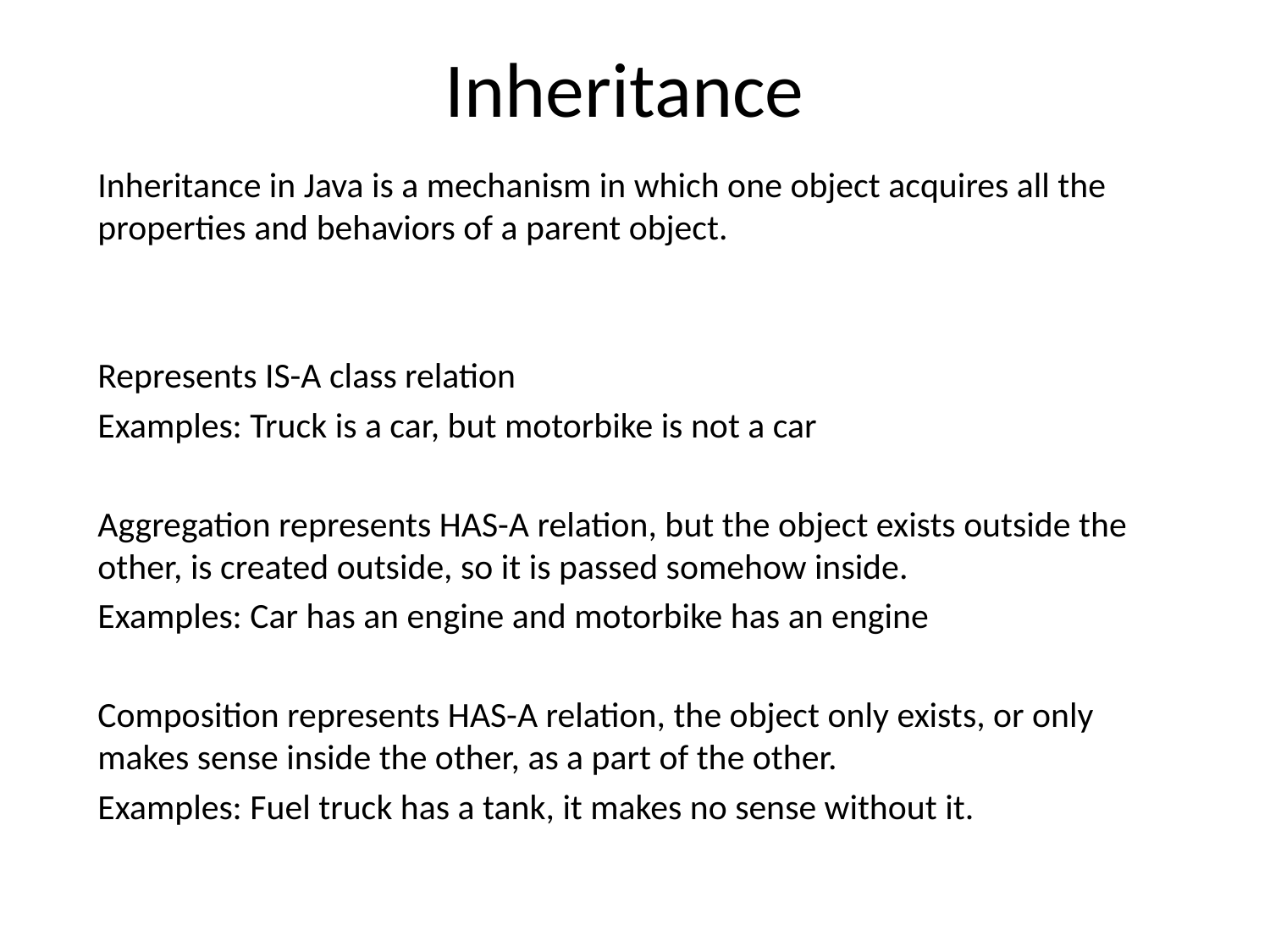

# Inheritance
Inheritance in Java is a mechanism in which one object acquires all the properties and behaviors of a parent object.

Represents IS-A class relation
Examples: Truck is a car, but motorbike is not a car

Aggregation represents HAS-A relation, but the object exists outside the other, is created outside, so it is passed somehow inside.
Examples: Car has an engine and motorbike has an engine

Composition represents HAS-A relation, the object only exists, or only makes sense inside the other, as a part of the other.
Examples: Fuel truck has a tank, it makes no sense without it.